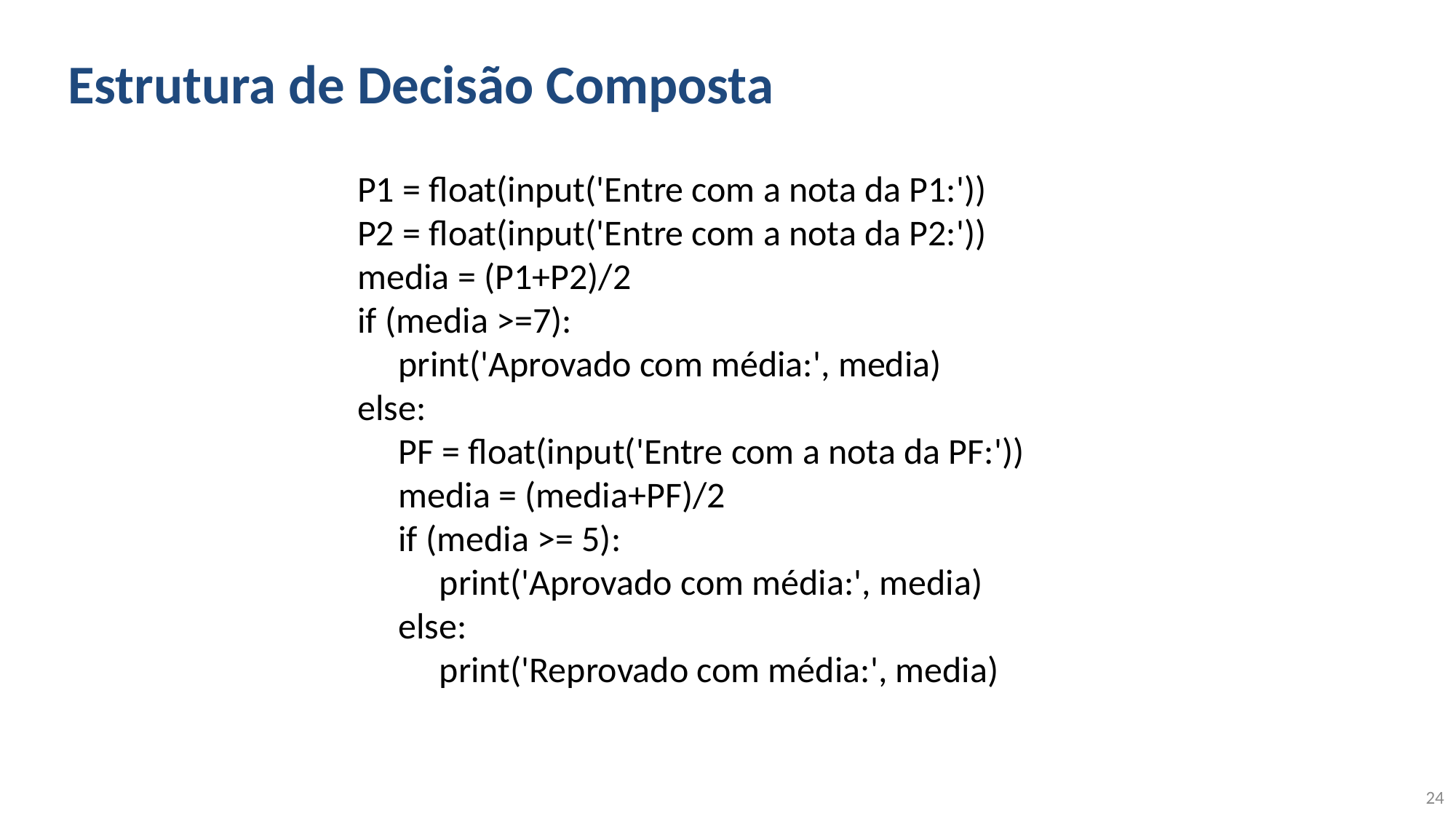

# Estrutura de Decisão Composta
P1 = float(input('Entre com a nota da P1:'))
P2 = float(input('Entre com a nota da P2:'))
media = (P1+P2)/2
if (media >=7):
     print('Aprovado com média:', media)
else:
     PF = float(input('Entre com a nota da PF:'))
     media = (media+PF)/2
     if (media >= 5):
          print('Aprovado com média:', media)
     else:
          print('Reprovado com média:', media)

24